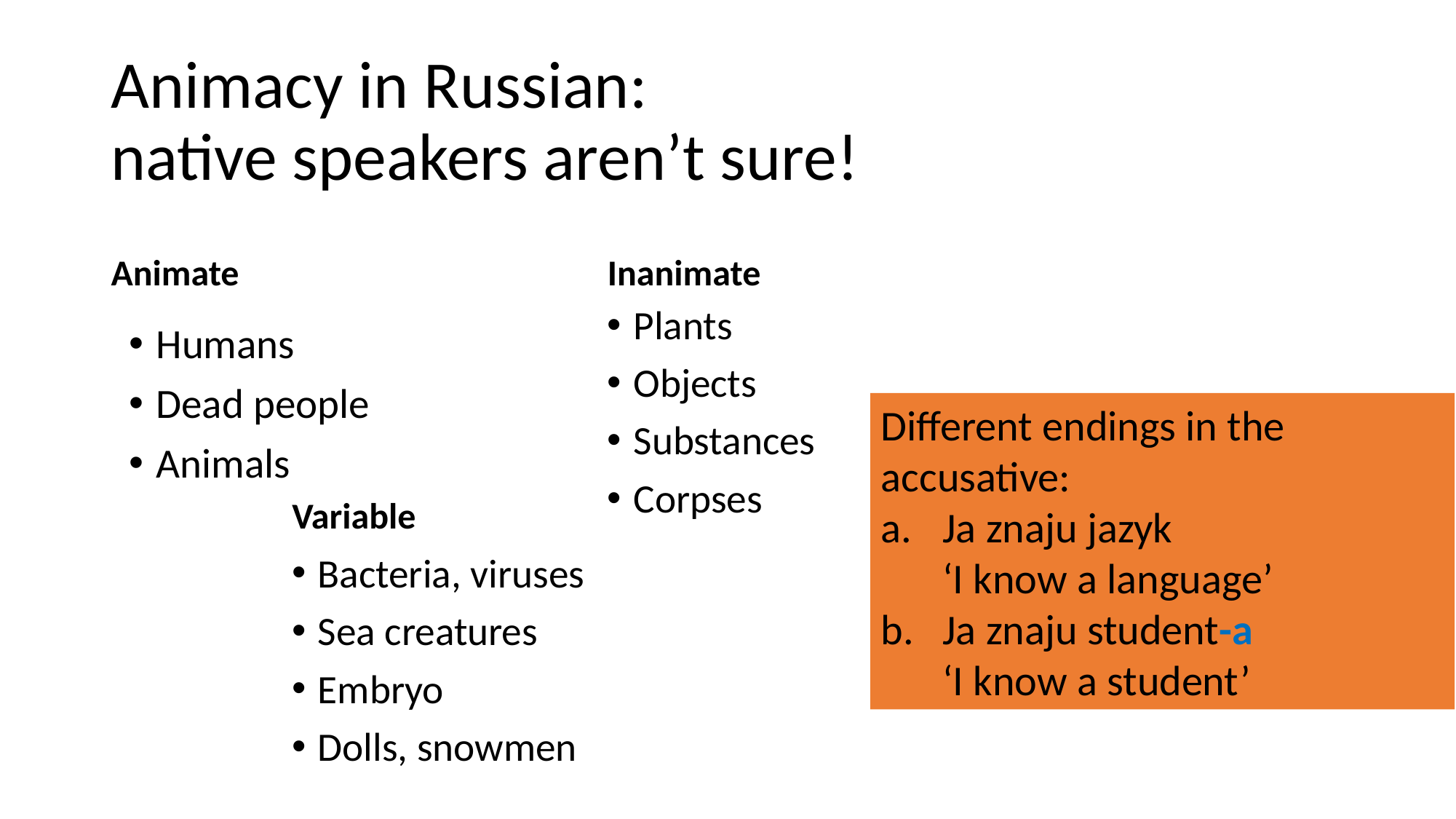

# Animacy in Russian: native speakers aren’t sure!
Animate
Inanimate
Plants
Objects
Substances
Corpses
Humans
Dead people
Animals
Different endings in the accusative:
Ja znaju jazyk
‘I know a language’
Ja znaju student-a
‘I know a student’
Variable
Bacteria, viruses
Sea creatures
Embryo
Dolls, snowmen